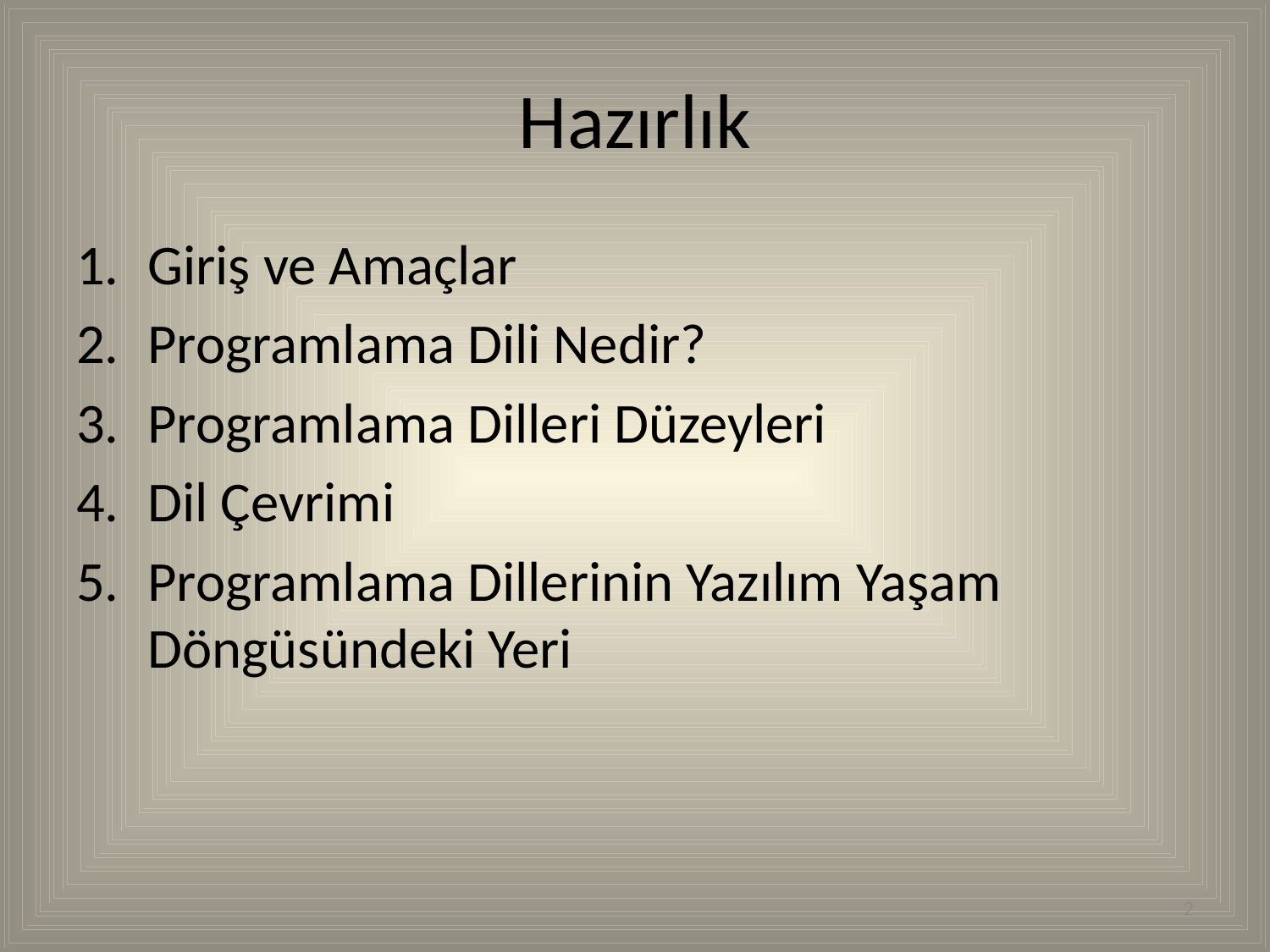

# Hazırlık
Giriş ve Amaçlar
Programlama Dili Nedir?
Programlama Dilleri Düzeyleri
Dil Çevrimi
Programlama Dillerinin Yazılım Yaşam Döngüsündeki Yeri
2